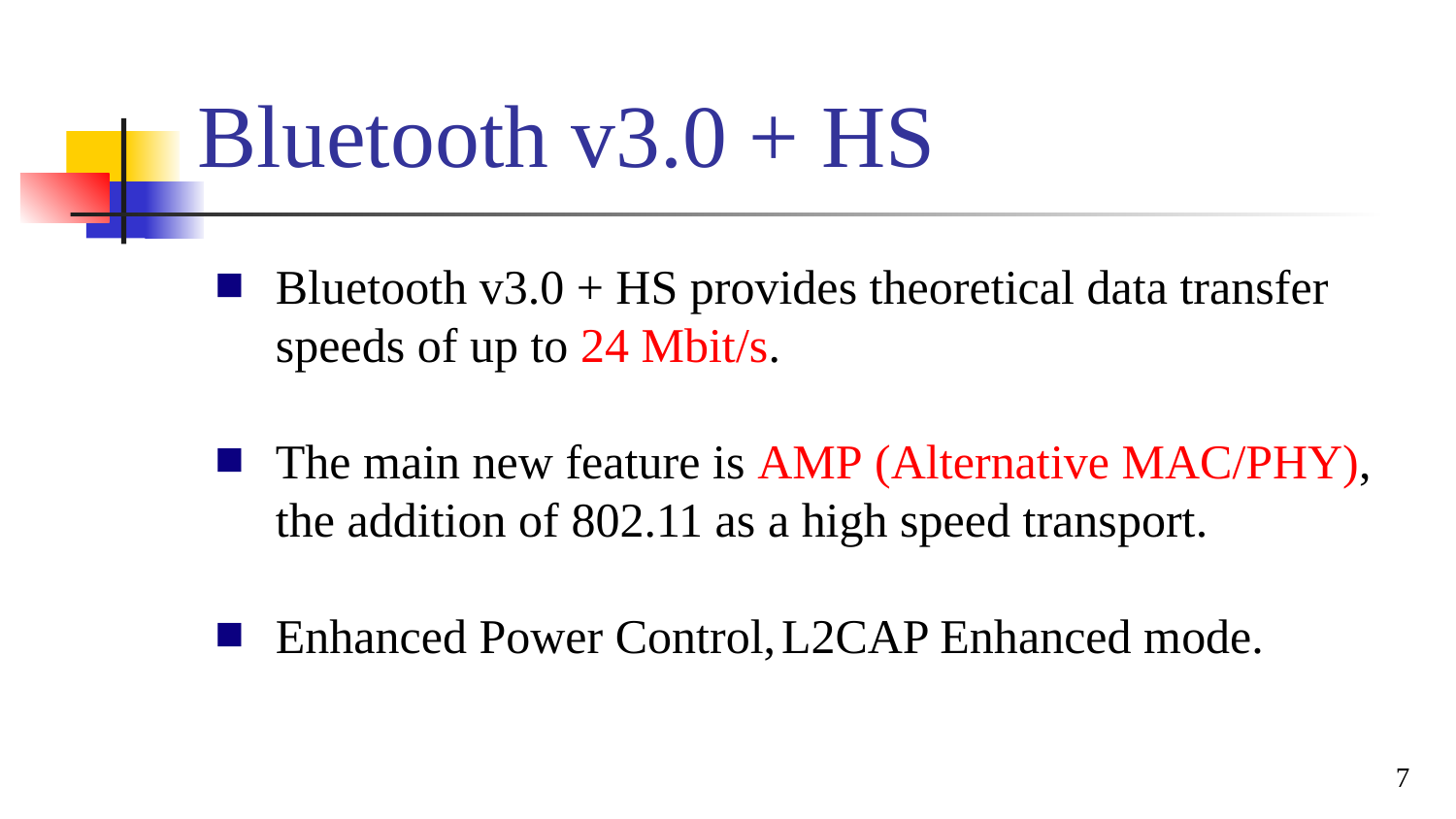

# Bluetooth v3.0 + HS
Bluetooth v3.0 + HS provides theoretical data transfer speeds of up to 24 Mbit/s.

The main new feature is AMP (Alternative MAC/PHY), the addition of 802.11 as a high speed transport.

Enhanced Power Control, L2CAP Enhanced mode.
7